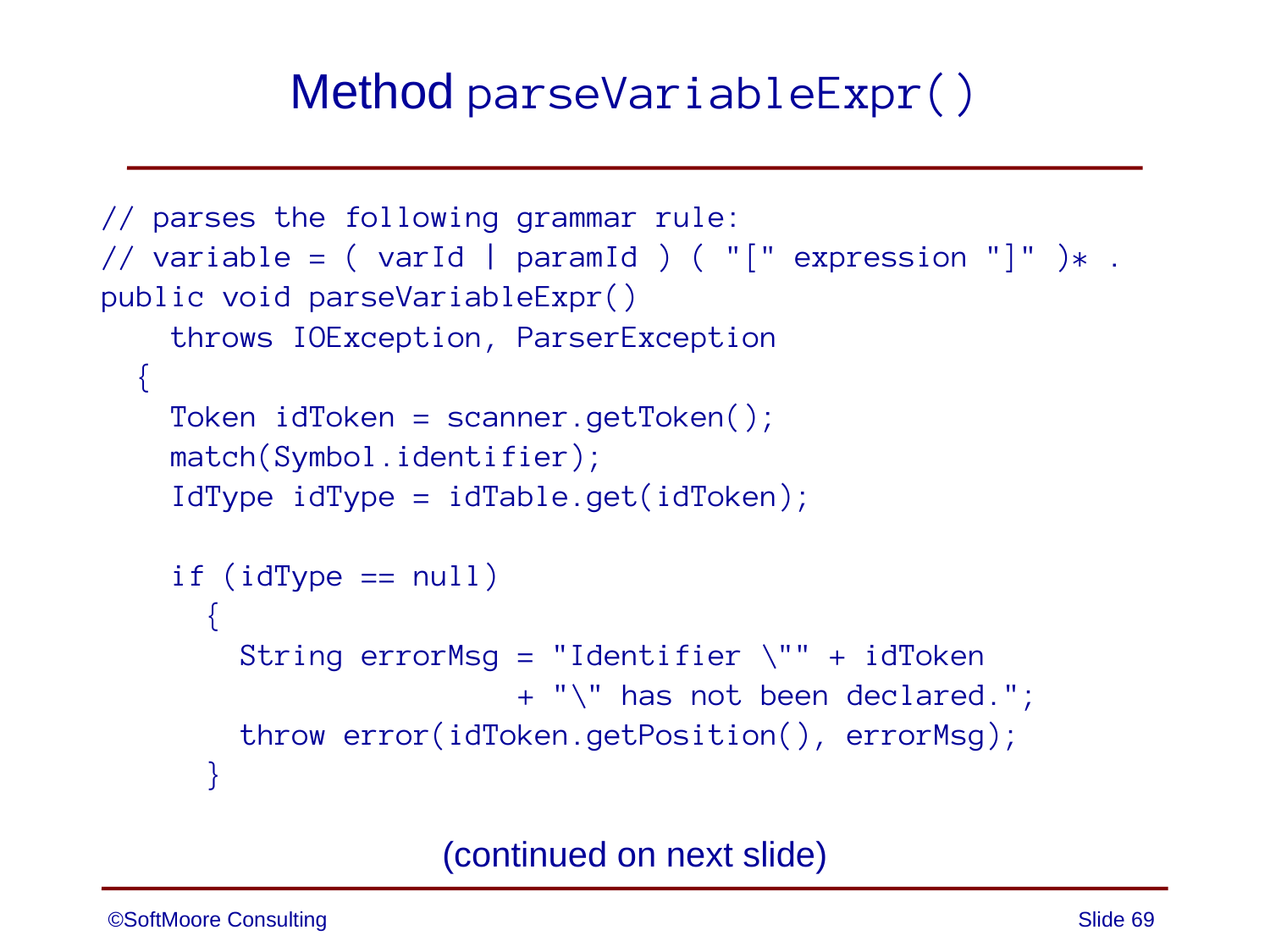

# Method parseVariableExpr()
// parses the following grammar rule:
// variable = ( varId | paramId ) ( "[" expression "]" )* .
public void parseVariableExpr()
    throws IOException, ParserException
  {
    Token idToken = scanner.getToken();
    match(Symbol.identifier);
    IdType idType = idTable.get(idToken);

    if (idType == null)
      {
        String errorMsg = "Identifier \"" + idToken
                        + "\" has not been declared.";
        throw error(idToken.getPosition(), errorMsg);
      }
(continued on next slide)
©SoftMoore Consulting
Slide 69